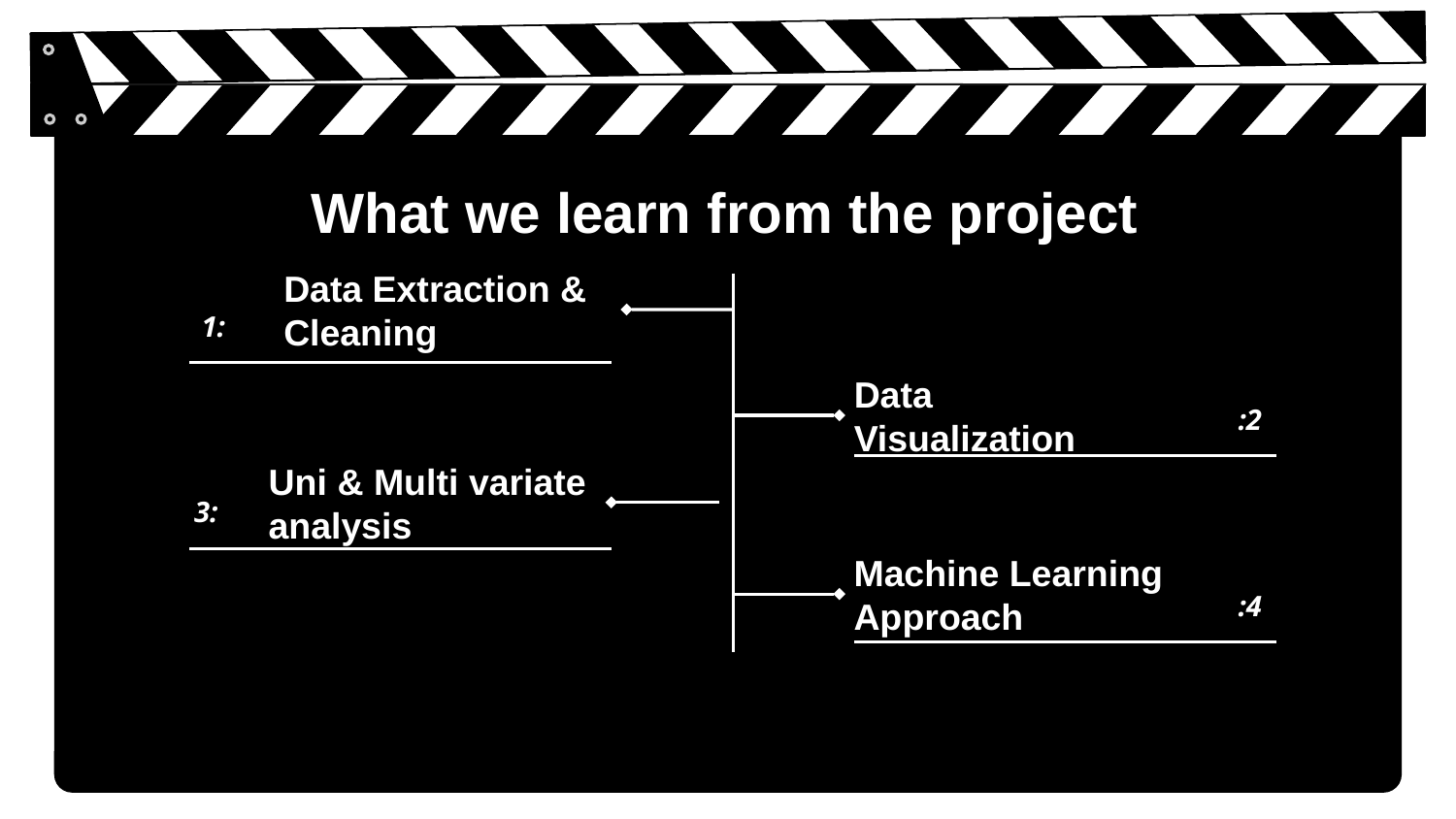

# What we learn from the project
Data Extraction & Cleaning
 1:
Data Visualization
:2
Uni & Multi variate analysis
3:
Machine Learning Approach
:4